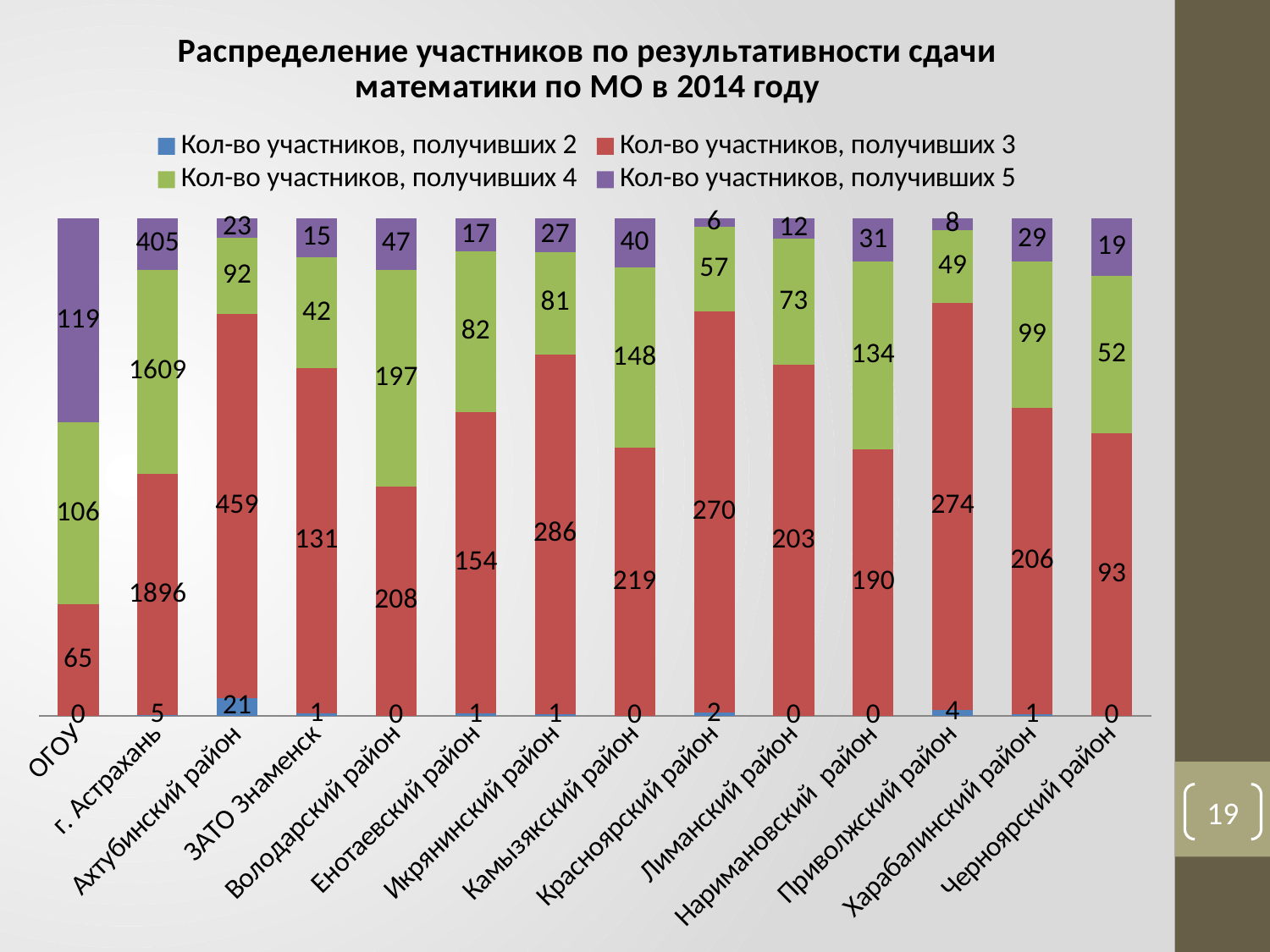

### Chart: Распределение участников по результативности сдачи математики по МО в 2014 году

| Category | Кол-во участников, получивших 2 | Кол-во участников, получивших 3 | Кол-во участников, получивших 4 | Кол-во участников, получивших 5 |
|---|---|---|---|---|
| ОГОУ | 0.0 | 65.0 | 106.0 | 119.0 |
| г. Астрахань | 5.0 | 1896.0 | 1609.0 | 405.0 |
| Ахтубинский район | 21.0 | 459.0 | 92.0 | 23.0 |
| ЗАТО Знаменск | 1.0 | 131.0 | 42.0 | 15.0 |
| Володарский район | 0.0 | 208.0 | 197.0 | 47.0 |
| Енотаевский район | 1.0 | 154.0 | 82.0 | 17.0 |
| Икрянинский район | 1.0 | 286.0 | 81.0 | 27.0 |
| Камызякский район | 0.0 | 219.0 | 148.0 | 40.0 |
| Красноярский район | 2.0 | 270.0 | 57.0 | 6.0 |
| Лиманский район | 0.0 | 203.0 | 73.0 | 12.0 |
| Наримановский  район | 0.0 | 190.0 | 134.0 | 31.0 |
| Приволжский район | 4.0 | 274.0 | 49.0 | 8.0 |
| Харабалинский район | 1.0 | 206.0 | 99.0 | 29.0 |
| Черноярский район | 0.0 | 93.0 | 52.0 | 19.0 |
19